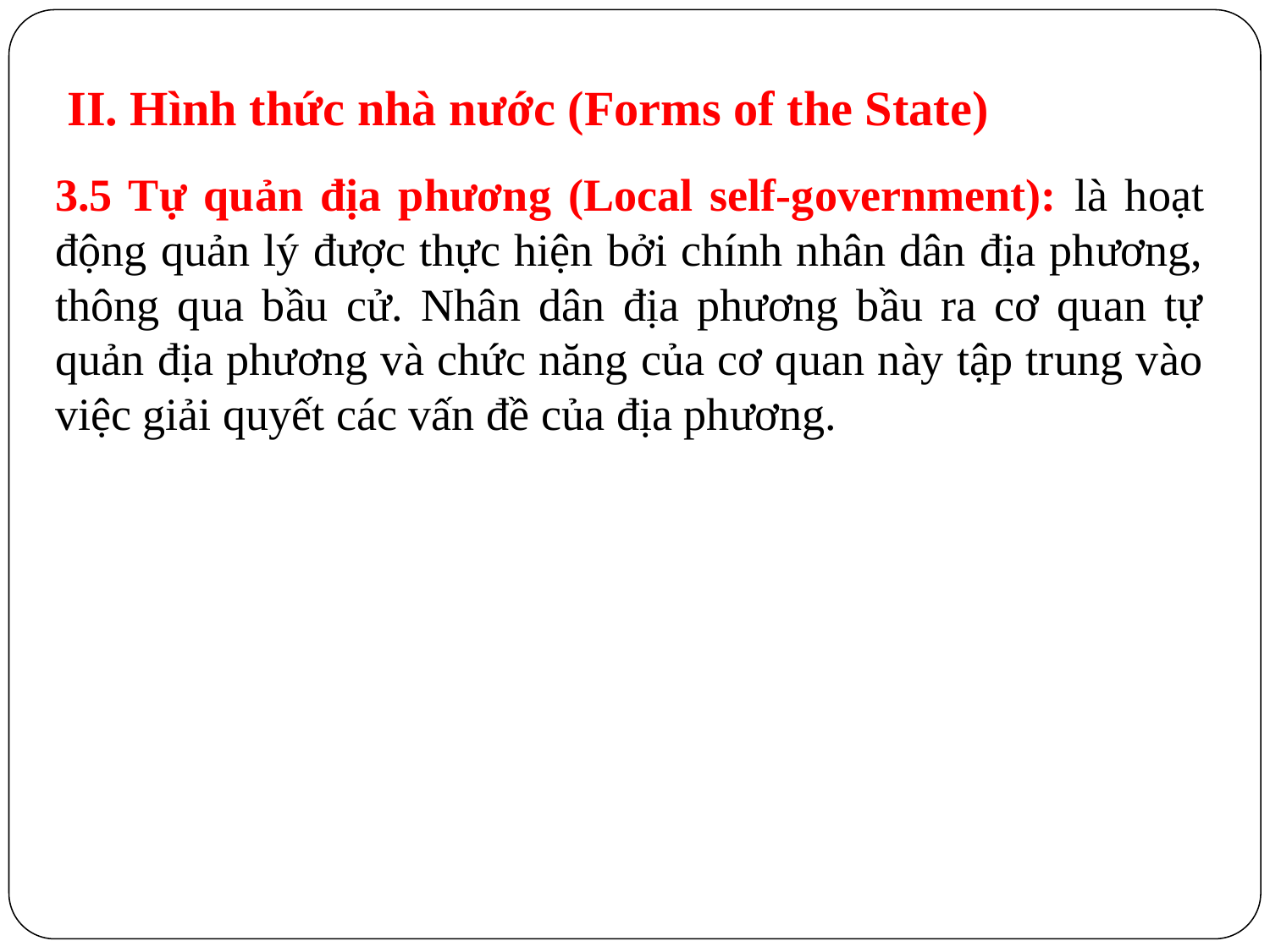

# II. Hình thức nhà nước (Forms of the State)
3.5 Tự quản địa phương (Local self-government): là hoạt động quản lý được thực hiện bởi chính nhân dân địa phương, thông qua bầu cử. Nhân dân địa phương bầu ra cơ quan tự quản địa phương và chức năng của cơ quan này tập trung vào việc giải quyết các vấn đề của địa phương.